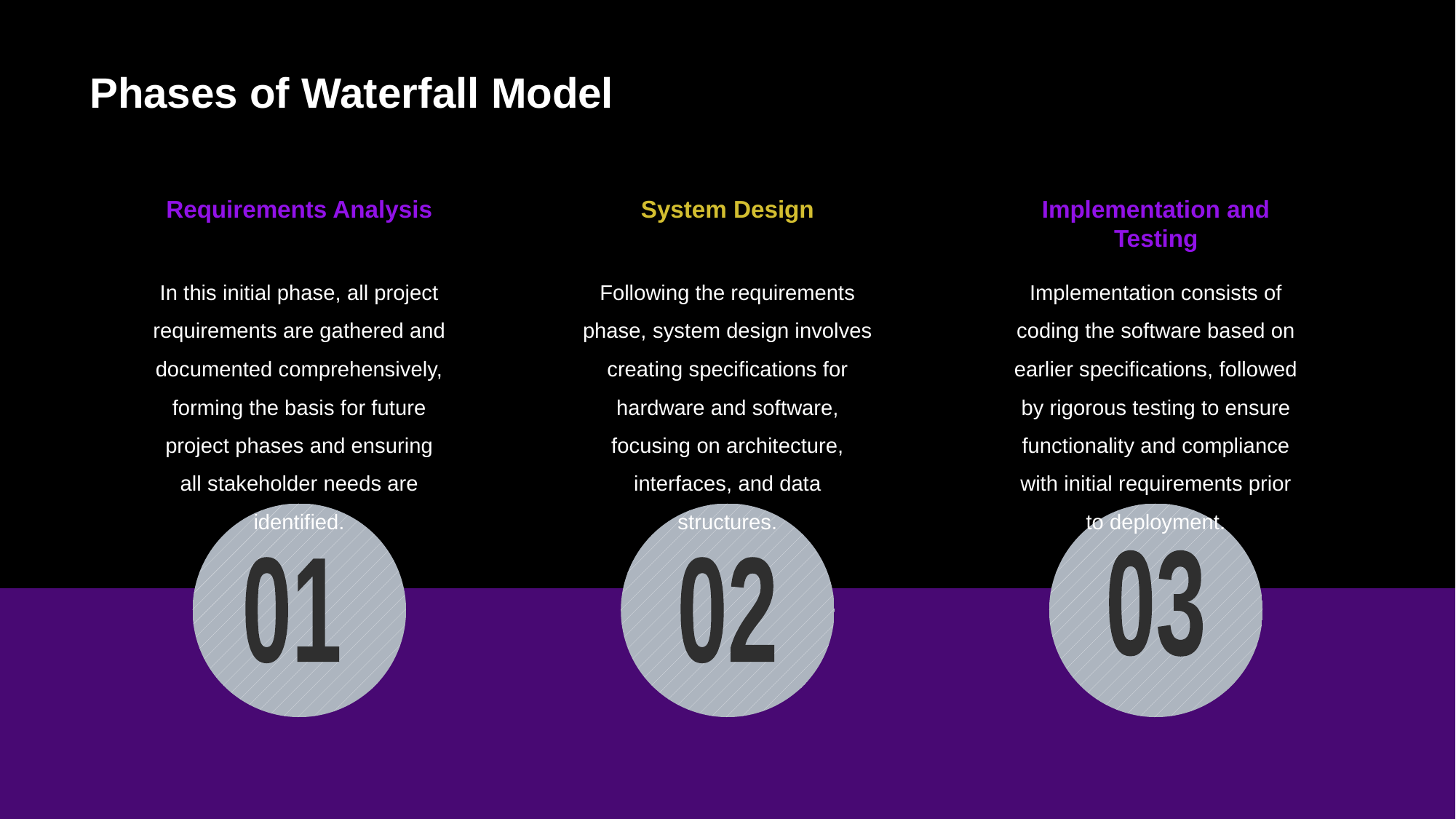

# Phases of Waterfall Model
Requirements Analysis
System Design
Implementation and Testing
In this initial phase, all project requirements are gathered and documented comprehensively, forming the basis for future project phases and ensuring all stakeholder needs are identified.
Following the requirements phase, system design involves creating specifications for hardware and software, focusing on architecture, interfaces, and data structures.
Implementation consists of coding the software based on earlier specifications, followed by rigorous testing to ensure functionality and compliance with initial requirements prior to deployment.

03
01
02